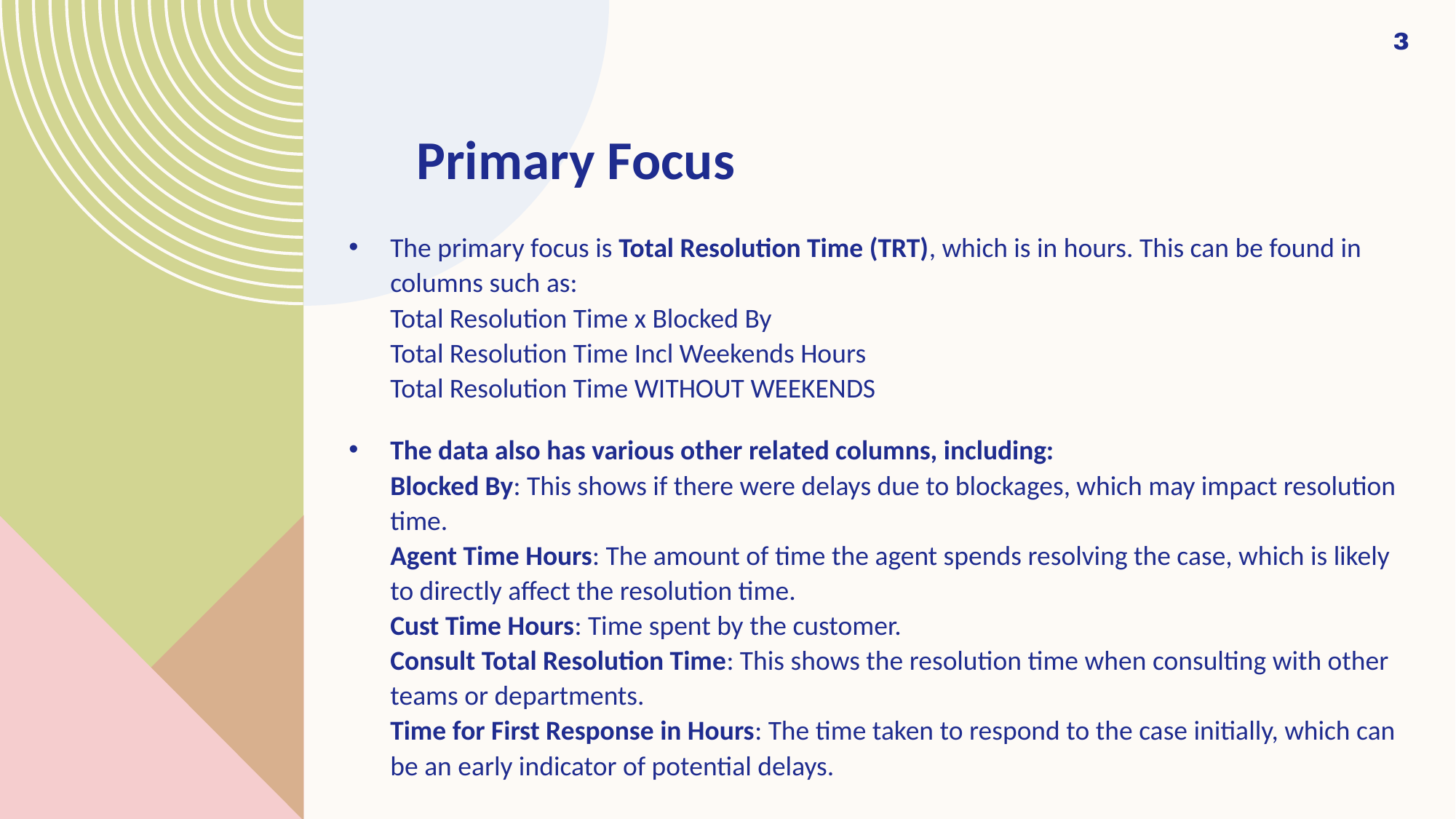

3
Primary Focus
The primary focus is Total Resolution Time (TRT), which is in hours. This can be found in columns such as:
Total Resolution Time x Blocked By
Total Resolution Time Incl Weekends Hours
Total Resolution Time WITHOUT WEEKENDS
The data also has various other related columns, including:
Blocked By: This shows if there were delays due to blockages, which may impact resolution time.
Agent Time Hours: The amount of time the agent spends resolving the case, which is likely to directly affect the resolution time.
Cust Time Hours: Time spent by the customer.
Consult Total Resolution Time: This shows the resolution time when consulting with other teams or departments.
Time for First Response in Hours: The time taken to respond to the case initially, which can be an early indicator of potential delays.